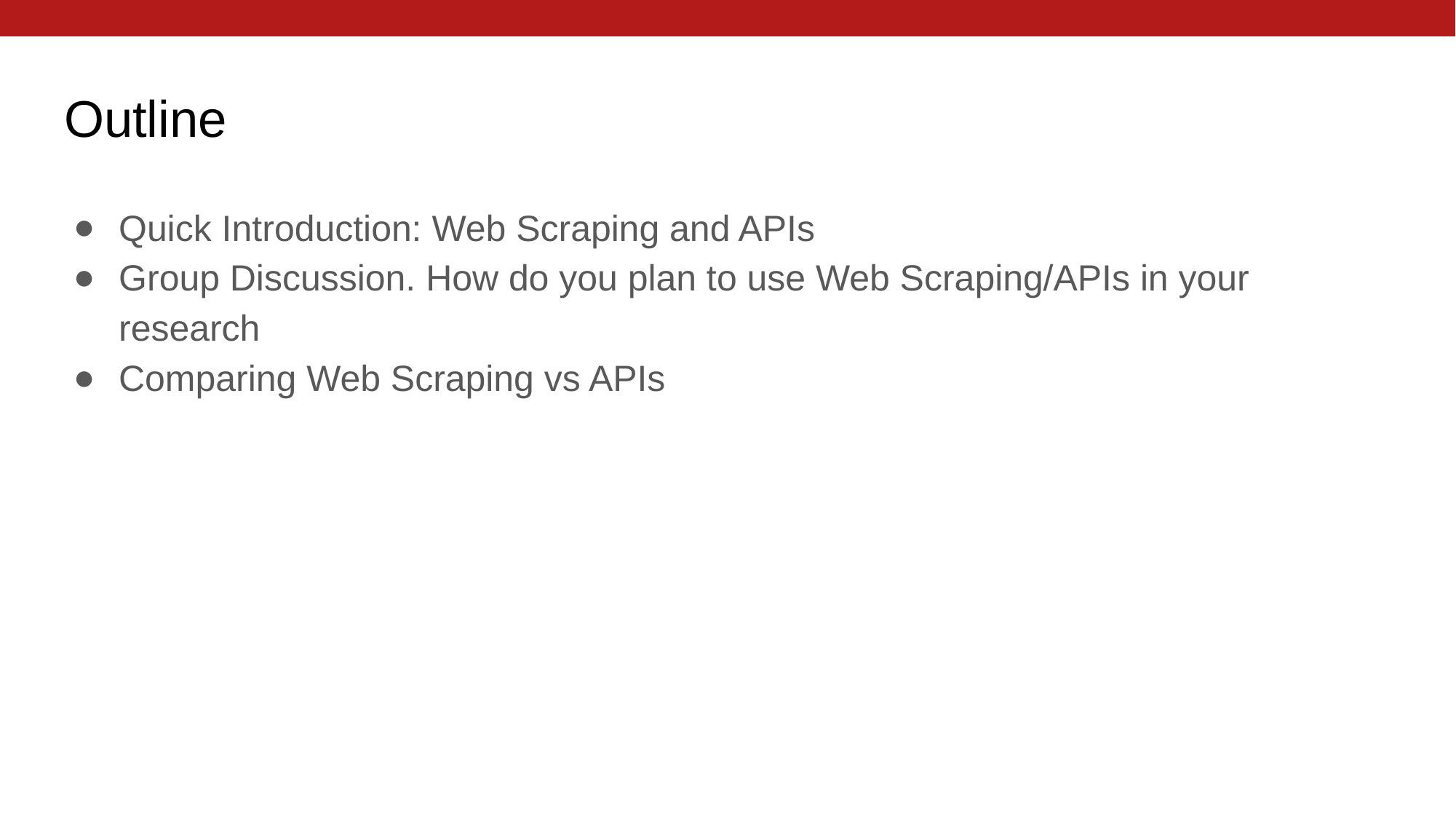

# Outline
Quick Introduction: Web Scraping and APIs
Group Discussion. How do you plan to use Web Scraping/APIs in your research
Comparing Web Scraping vs APIs